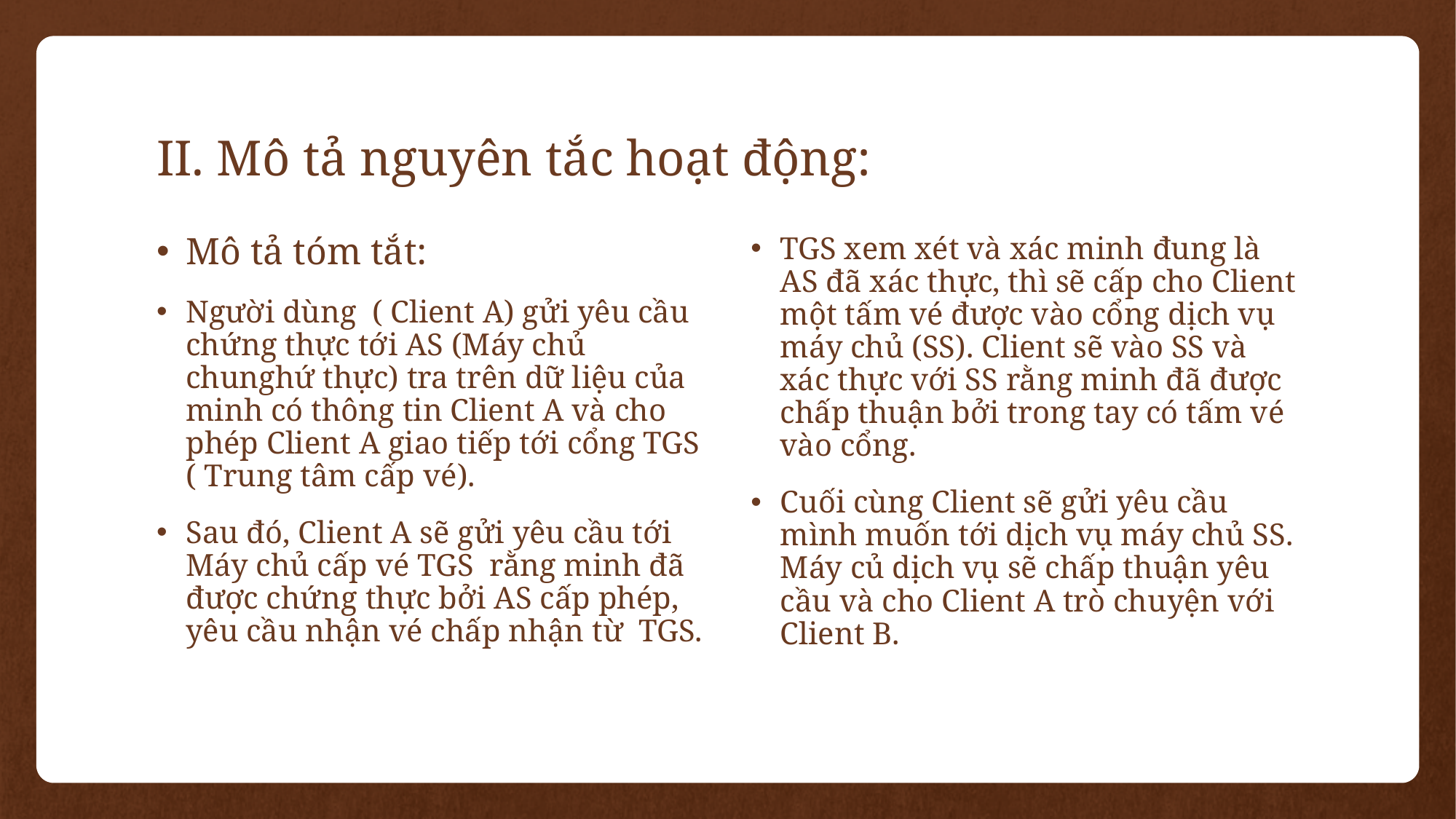

# II. Mô tả nguyên tắc hoạt động:
Mô tả tóm tắt:
Người dùng  ( Client A) gửi yêu cầu chứng thực tới AS (Máy chủ chunghứ thực) tra trên dữ liệu của minh có thông tin Client A và cho phép Client A giao tiếp tới cổng TGS ( Trung tâm cấp vé).
Sau đó, Client A sẽ gửi yêu cầu tới Máy chủ cấp vé TGS  rằng minh đã được chứng thực bởi AS cấp phép, yêu cầu nhận vé chấp nhận từ  TGS.

TGS xem xét và xác minh đung là AS đã xác thực, thì sẽ cấp cho Client một tấm vé được vào cổng dịch vụ máy chủ (SS). Client sẽ vào SS và xác thực với SS rằng minh đã được chấp thuận bởi trong tay có tấm vé vào cổng.
Cuối cùng Client sẽ gửi yêu cầu mình muốn tới dịch vụ máy chủ SS. Máy củ dịch vụ sẽ chấp thuận yêu cầu và cho Client A trò chuyện với Client B.